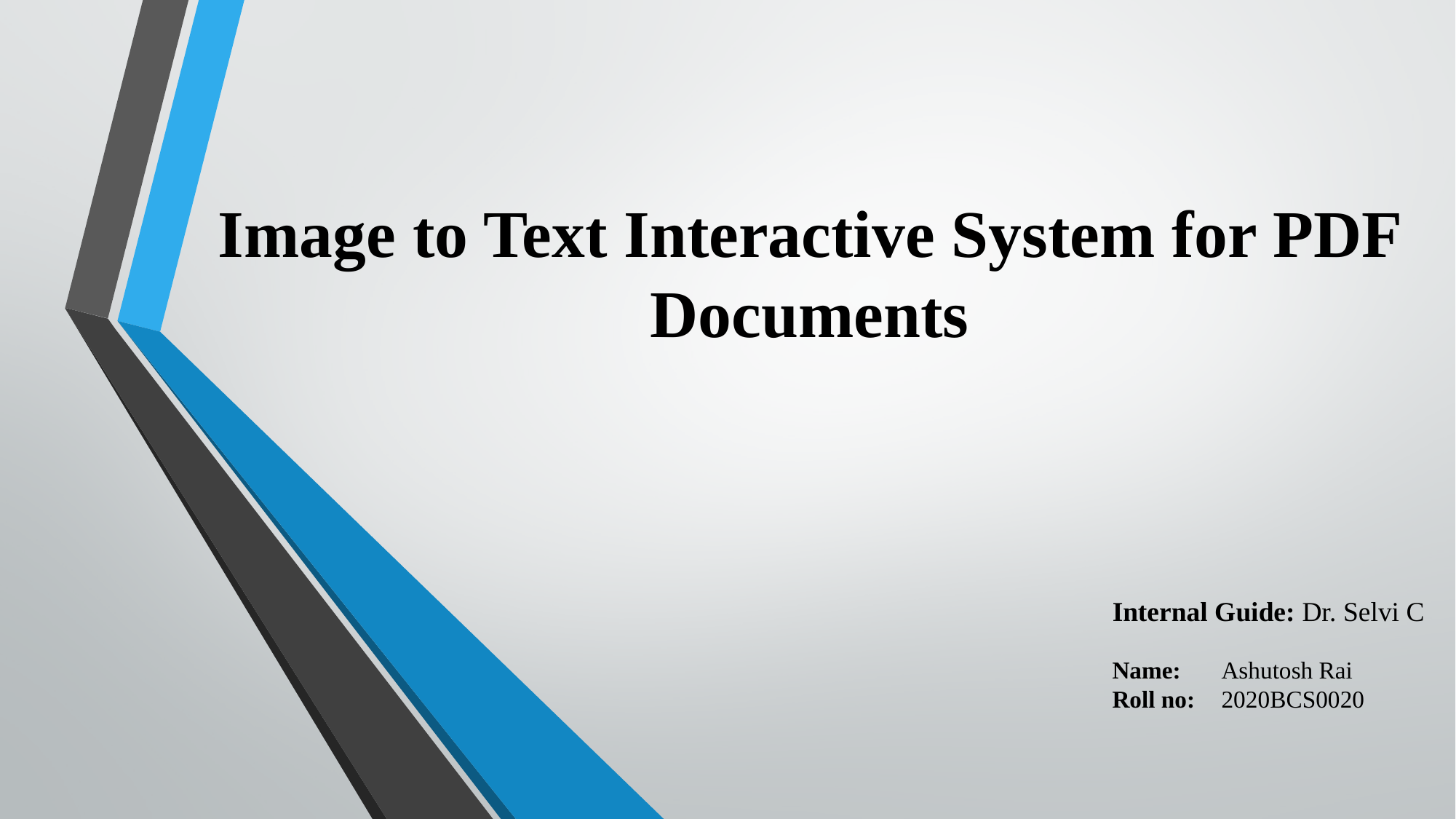

# Image to Text Interactive System for PDF Documents
Internal Guide: Dr. Selvi C
Name:	Ashutosh Rai
Roll no:	2020BCS0020